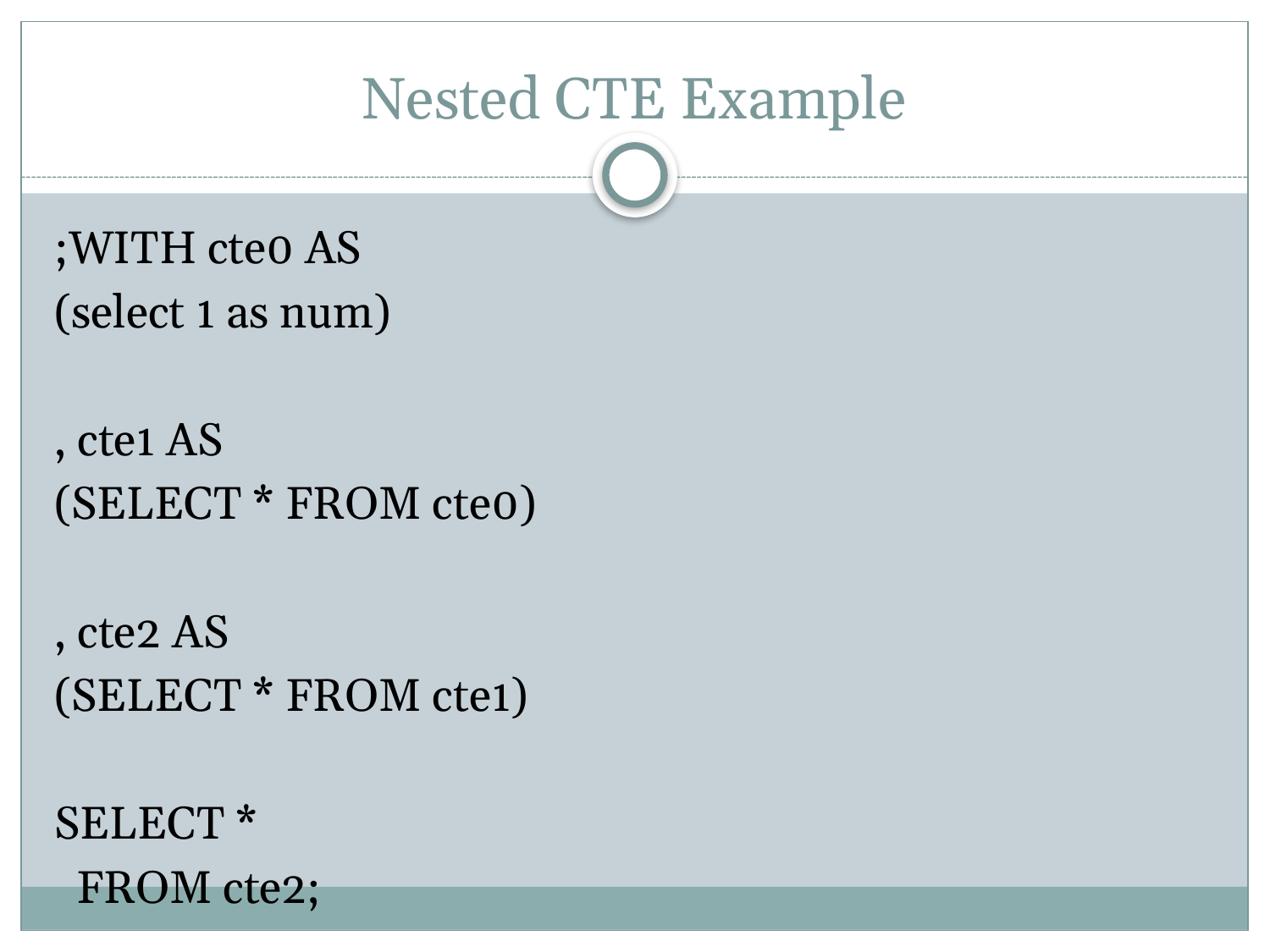

# Nested CTE Example
;WITH cte0 AS
(select 1 as num)

, cte1 AS
(SELECT * FROM cte0)

, cte2 AS
(SELECT * FROM cte1)

SELECT *
  FROM cte2;